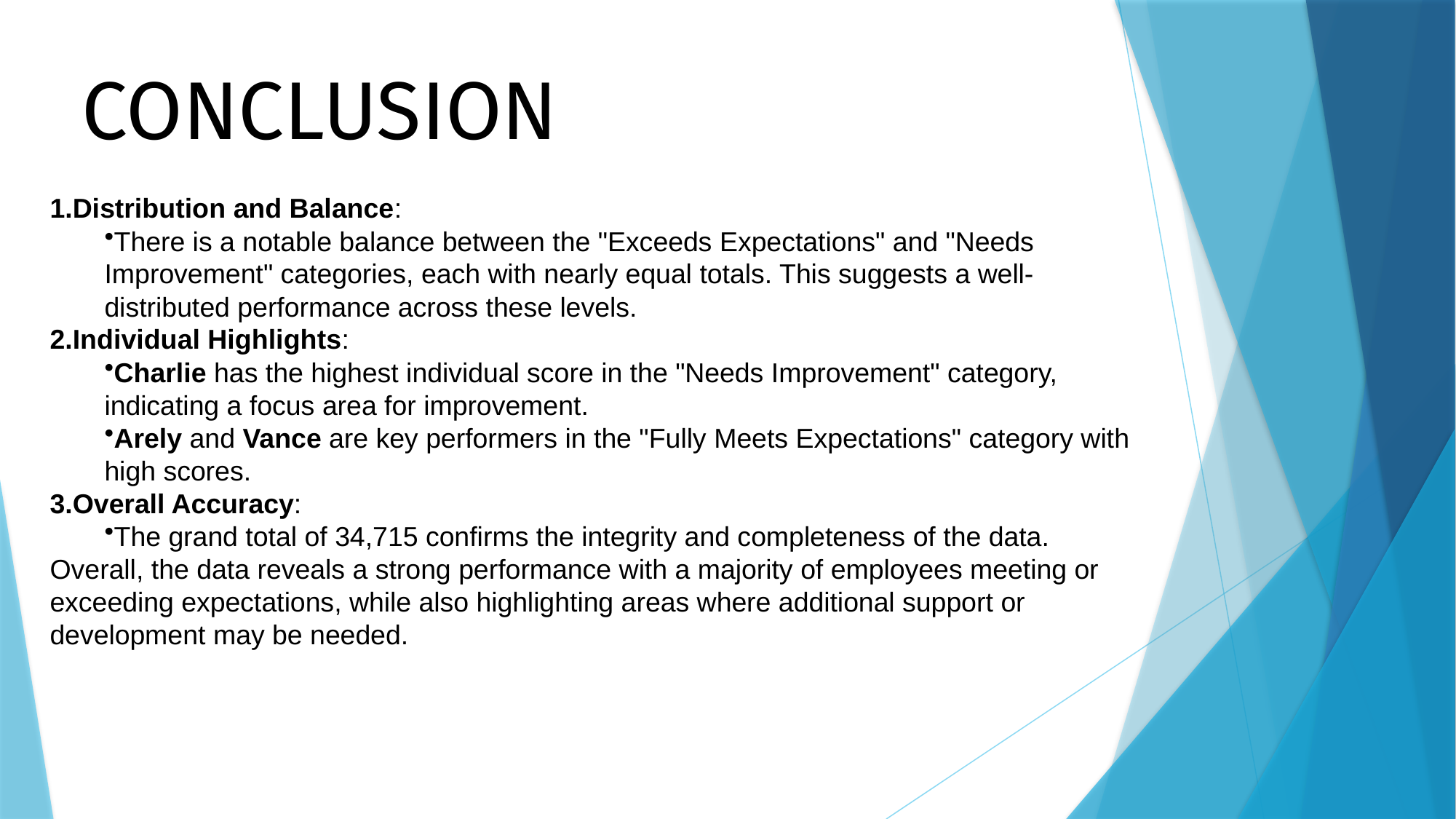

CONCLUSION

Distribution and Balance:
There is a notable balance between the "Exceeds Expectations" and "Needs Improvement" categories, each with nearly equal totals. This suggests a well-distributed performance across these levels.
Individual Highlights:
Charlie has the highest individual score in the "Needs Improvement" category, indicating a focus area for improvement.
Arely and Vance are key performers in the "Fully Meets Expectations" category with high scores.
Overall Accuracy:
The grand total of 34,715 confirms the integrity and completeness of the data.
Overall, the data reveals a strong performance with a majority of employees meeting or exceeding expectations, while also highlighting areas where additional support or development may be needed.